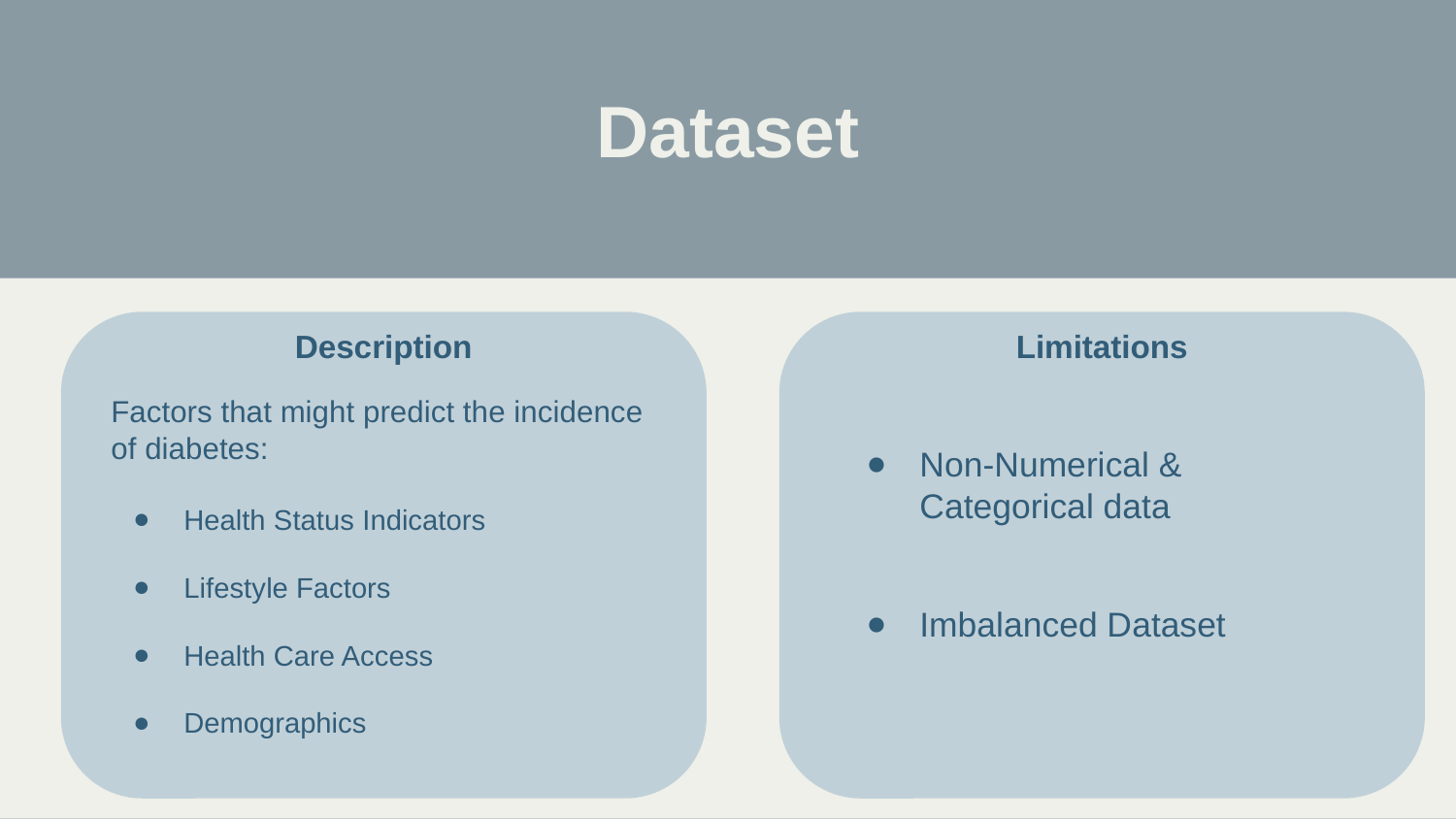

# Dataset

Description

Limitations
Factors that might predict the incidence of diabetes:

Health Status Indicators

Lifestyle Factors

Health Care Access

Demographics

Non-Numerical & Categorical data

Imbalanced Dataset